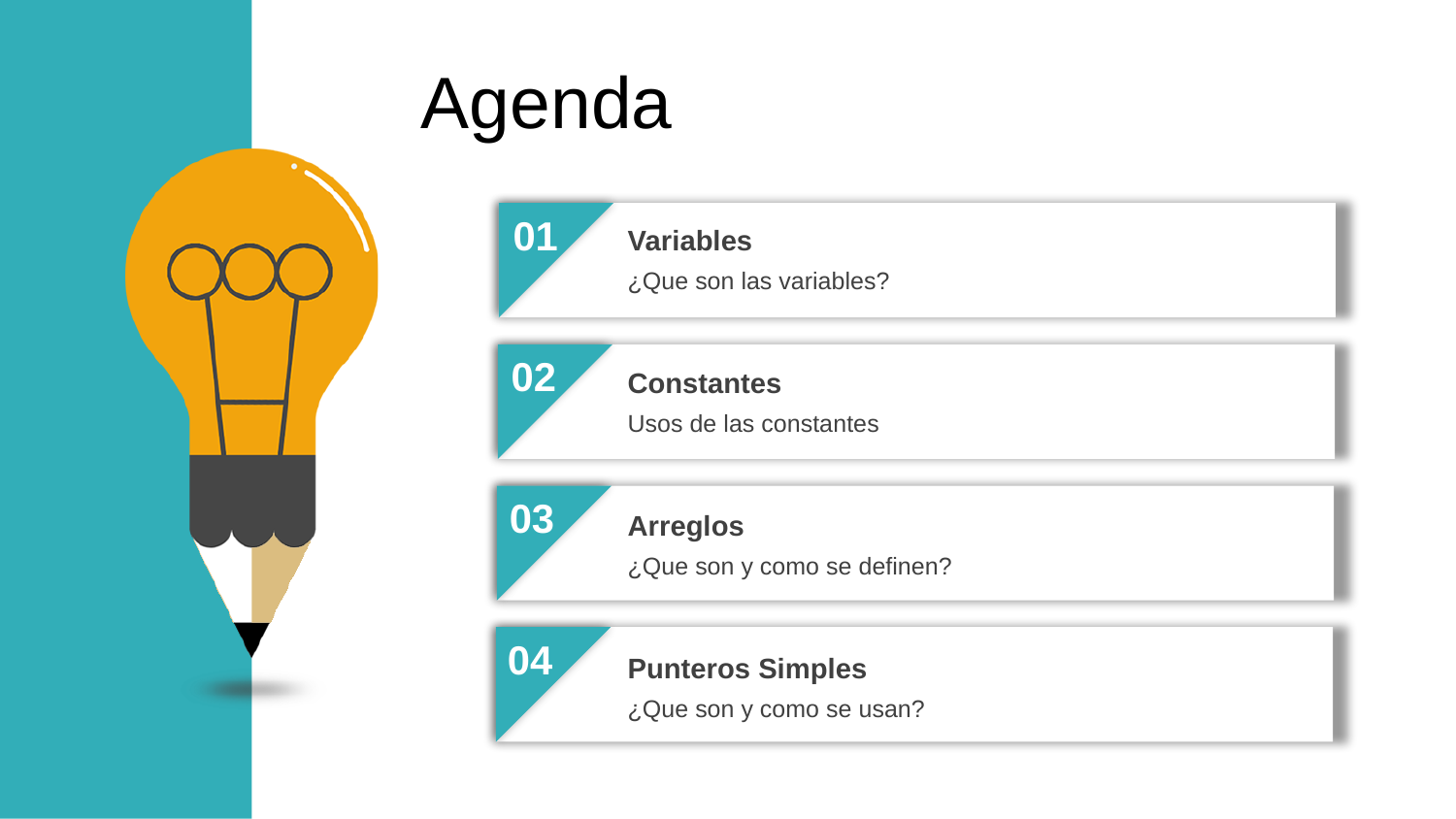

Agenda

01
Variables
¿Que son las variables?
02

Constantes
Usos de las constantes
03

Arreglos
¿Que son y como se definen?

04
Punteros Simples
¿Que son y como se usan?